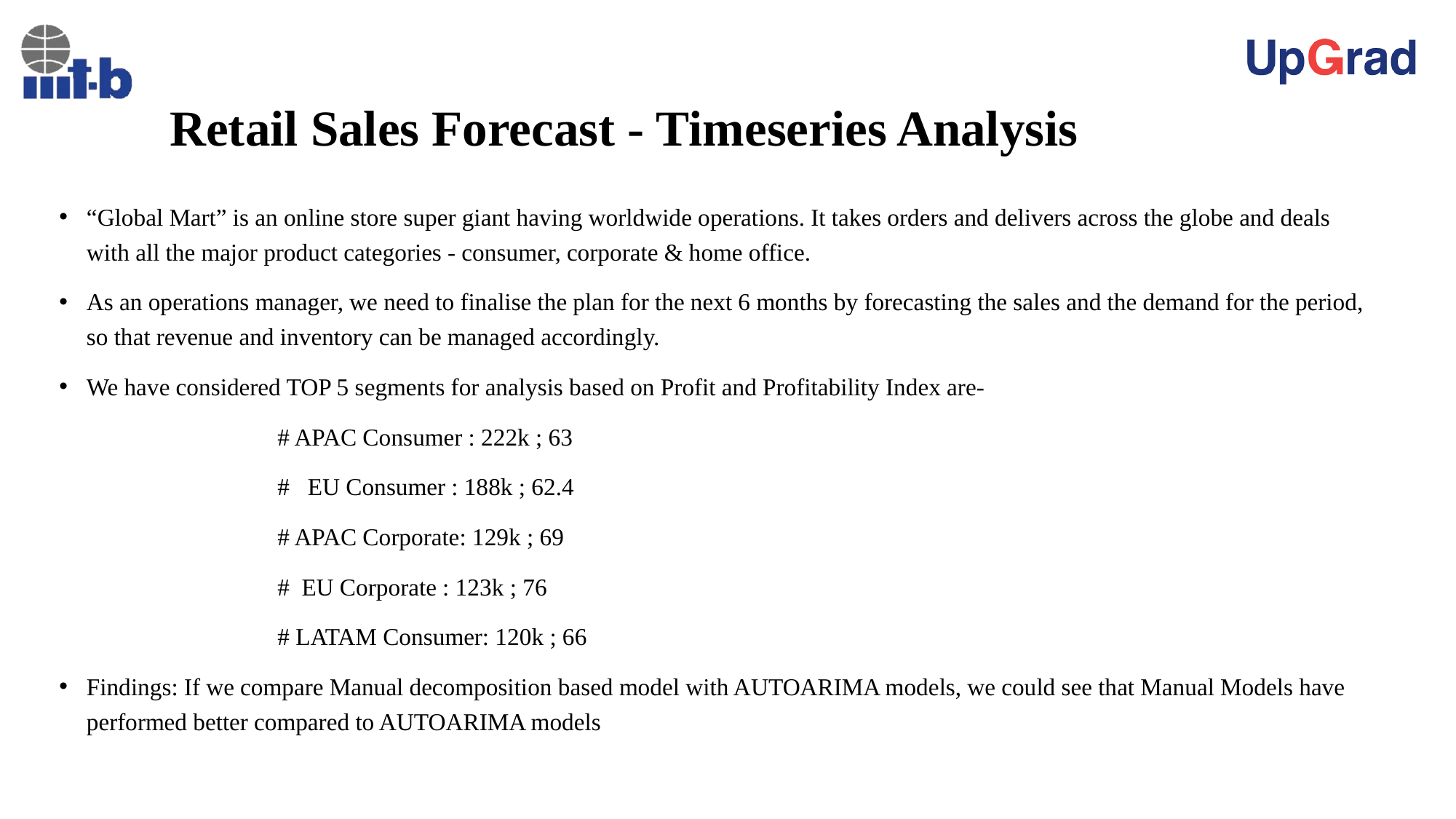

# Retail Sales Forecast - Timeseries Analysis

“Global Mart” is an online store super giant having worldwide operations. It takes orders and delivers across the globe and deals with all the major product categories - consumer, corporate & home office.
As an operations manager, we need to finalise the plan for the next 6 months by forecasting the sales and the demand for the period, so that revenue and inventory can be managed accordingly.
We have considered TOP 5 segments for analysis based on Profit and Profitability Index are-
		# APAC Consumer : 222k ; 63
		#   EU Consumer : 188k ; 62.4
		# APAC Corporate: 129k ; 69
		#  EU Corporate : 123k ; 76
		# LATAM Consumer: 120k ; 66
Findings: If we compare Manual decomposition based model with AUTOARIMA models, we could see that Manual Models have performed better compared to AUTOARIMA models